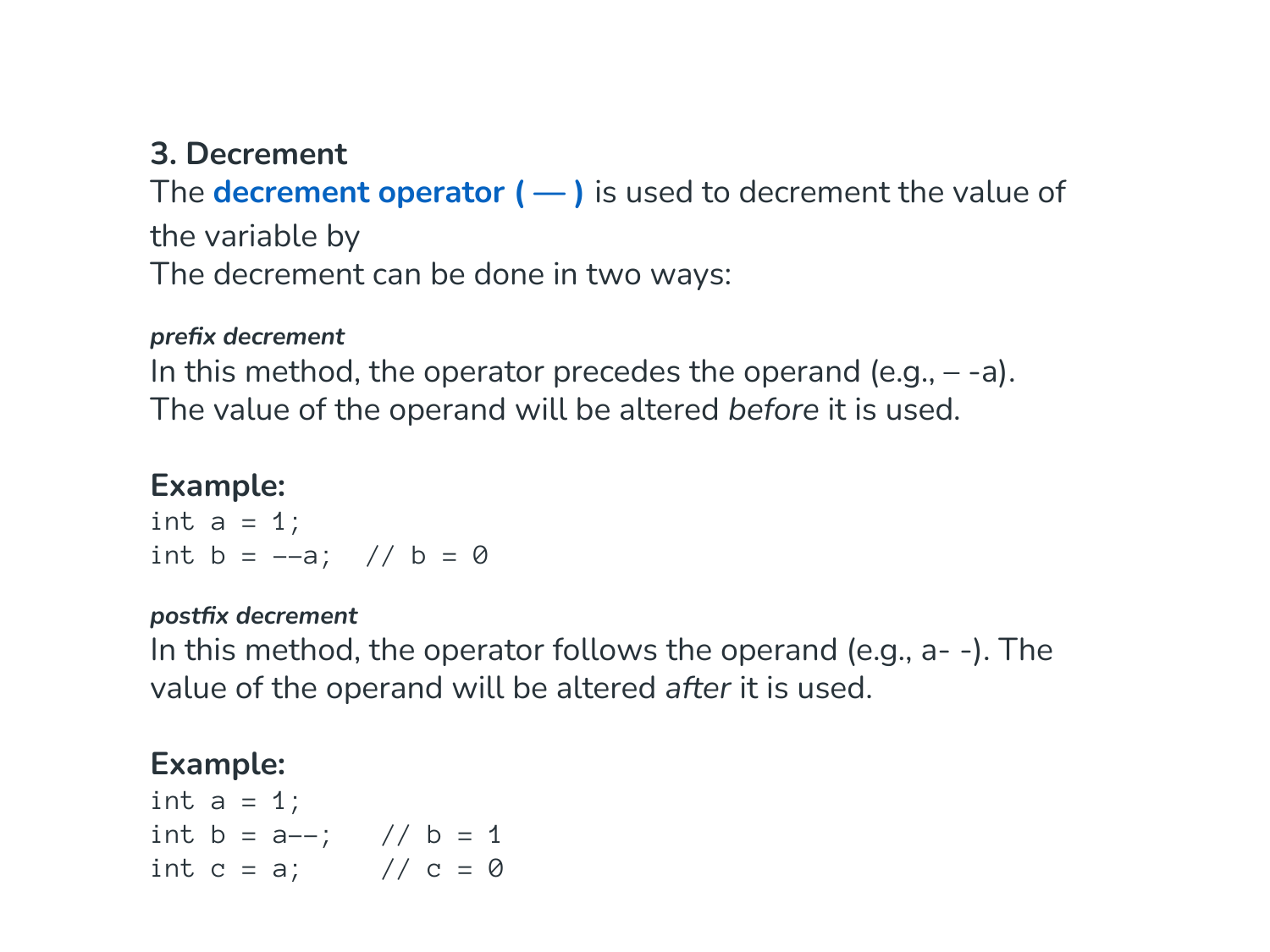

3. Decrement
The decrement operator ( — ) is used to decrement the value of the variable by
The decrement can be done in two ways:

prefix decrement
In this method, the operator precedes the operand (e.g., – -a). The value of the operand will be altered before it is used.

Example:
int a = 1;
int b = --a;  // b = 0

postfix decrement
In this method, the operator follows the operand (e.g., a- -). The value of the operand will be altered after it is used.

Example:
int a = 1;
int b = a--;   // b = 1
int c = a;     // c = 0